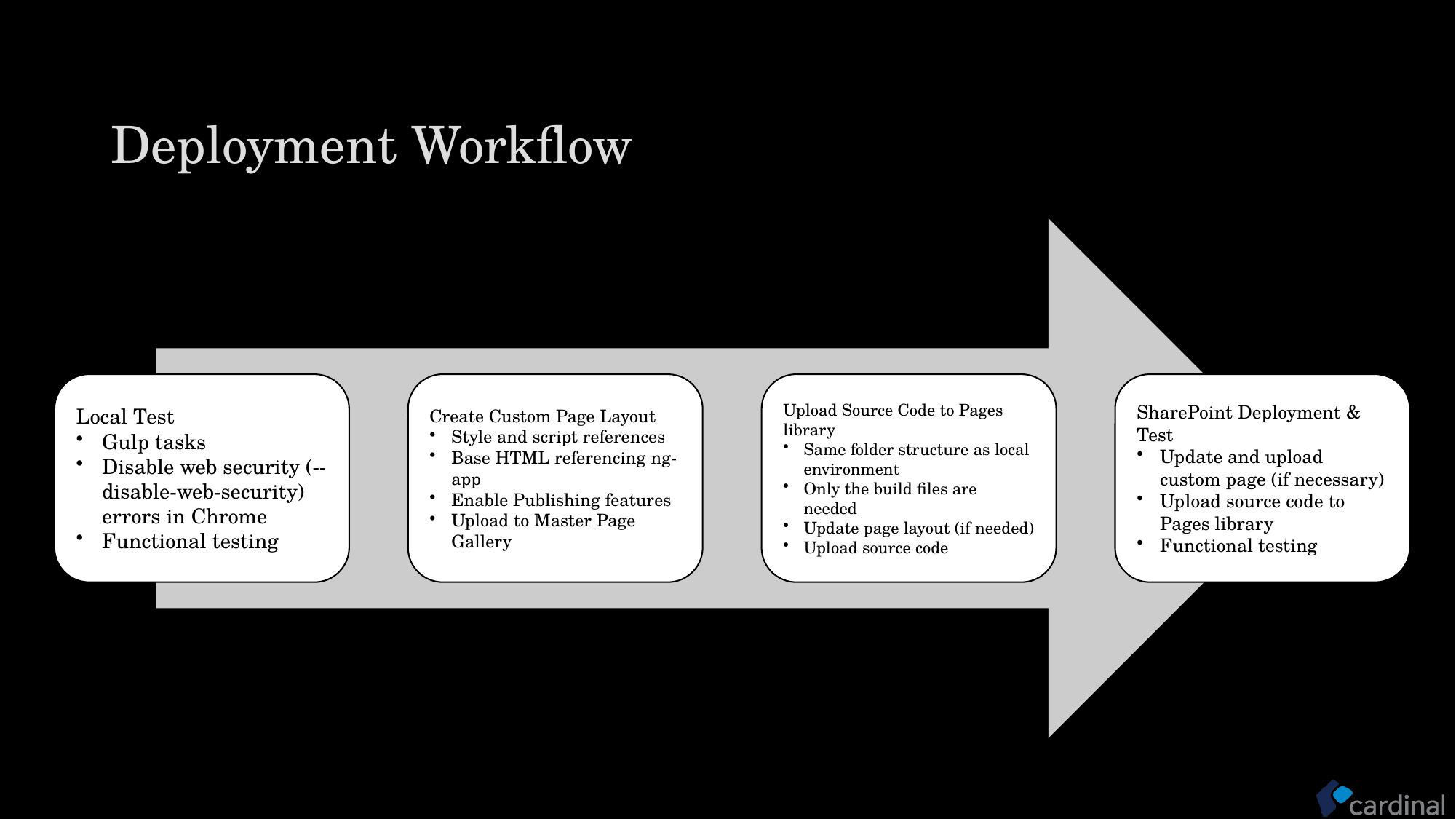

# Deployment Workflow
Create Custom Page Layout
Upload Source Code to Pages library
Style and script references
Base HTML referencing ng-app
Same folder structure as local environment
Upload source code
SharePoint Deployment & Test
Enable Publishing features
Upload to Master Page Gallery
Update and upload custom page (if necessary)
Upload source code to Pages library
Local Test
Gulp tasks
Functional testing
Disable web security (--disable-web-security) errors in Chrome
Functional testing
Only the build files are needed
Update page layout (if needed)